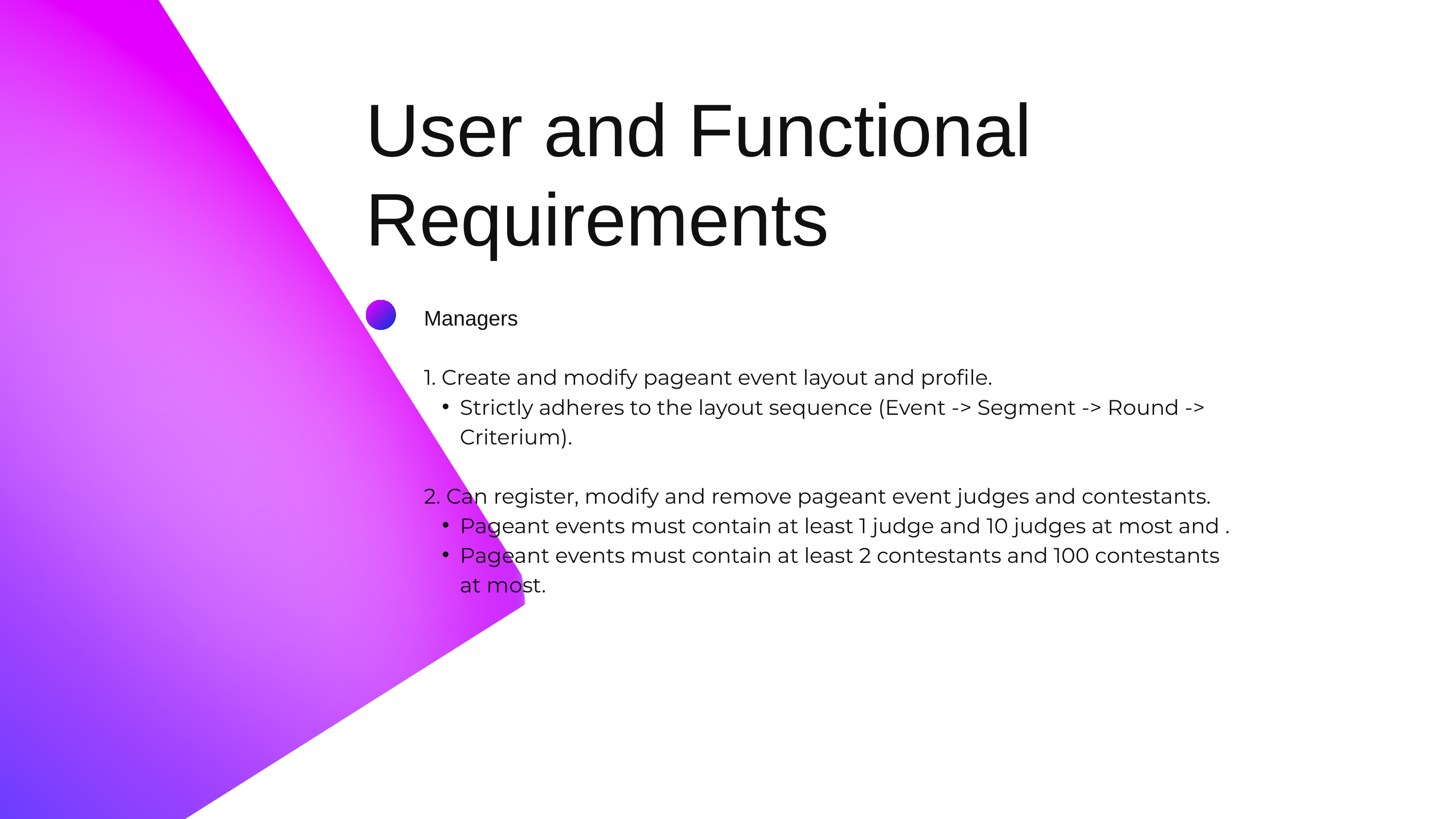

User and Functional Requirements

Managers

1. Create and modify pageant event layout and profile.
Strictly adheres to the layout sequence (Event -> Segment -> Round -> Criterium).

2. Can register, modify and remove pageant event judges and contestants.
Pageant events must contain at least 1 judge and 10 judges at most and .
Pageant events must contain at least 2 contestants and 100 contestants at most.